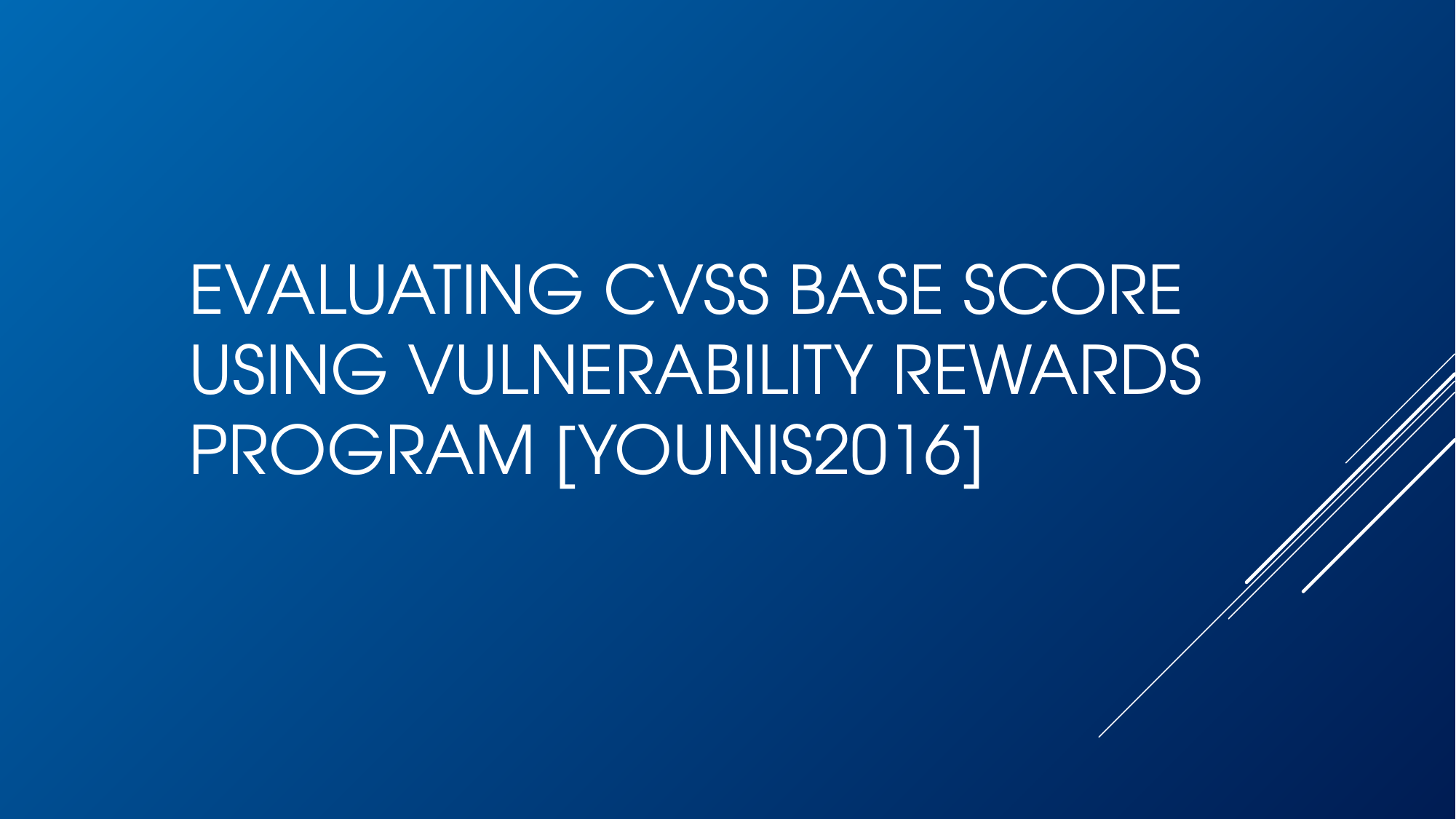

# Evaluating CVSS Base Score Using Vulnerability Rewards Program [Younis2016]